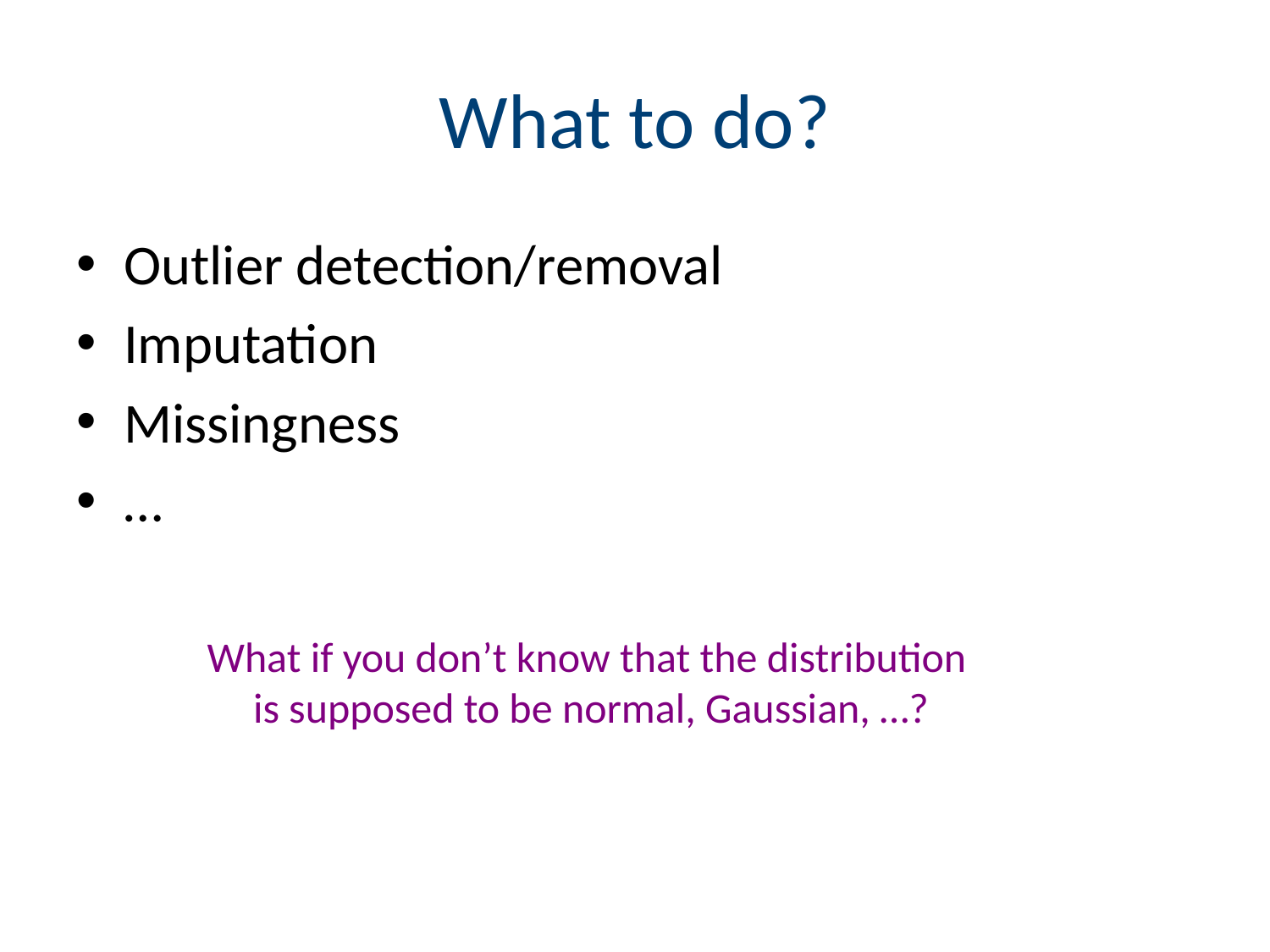

# What to do?
Outlier detection/removal
Imputation
Missingness
…
What if you don’t know that the distribution
is supposed to be normal, Gaussian, …?